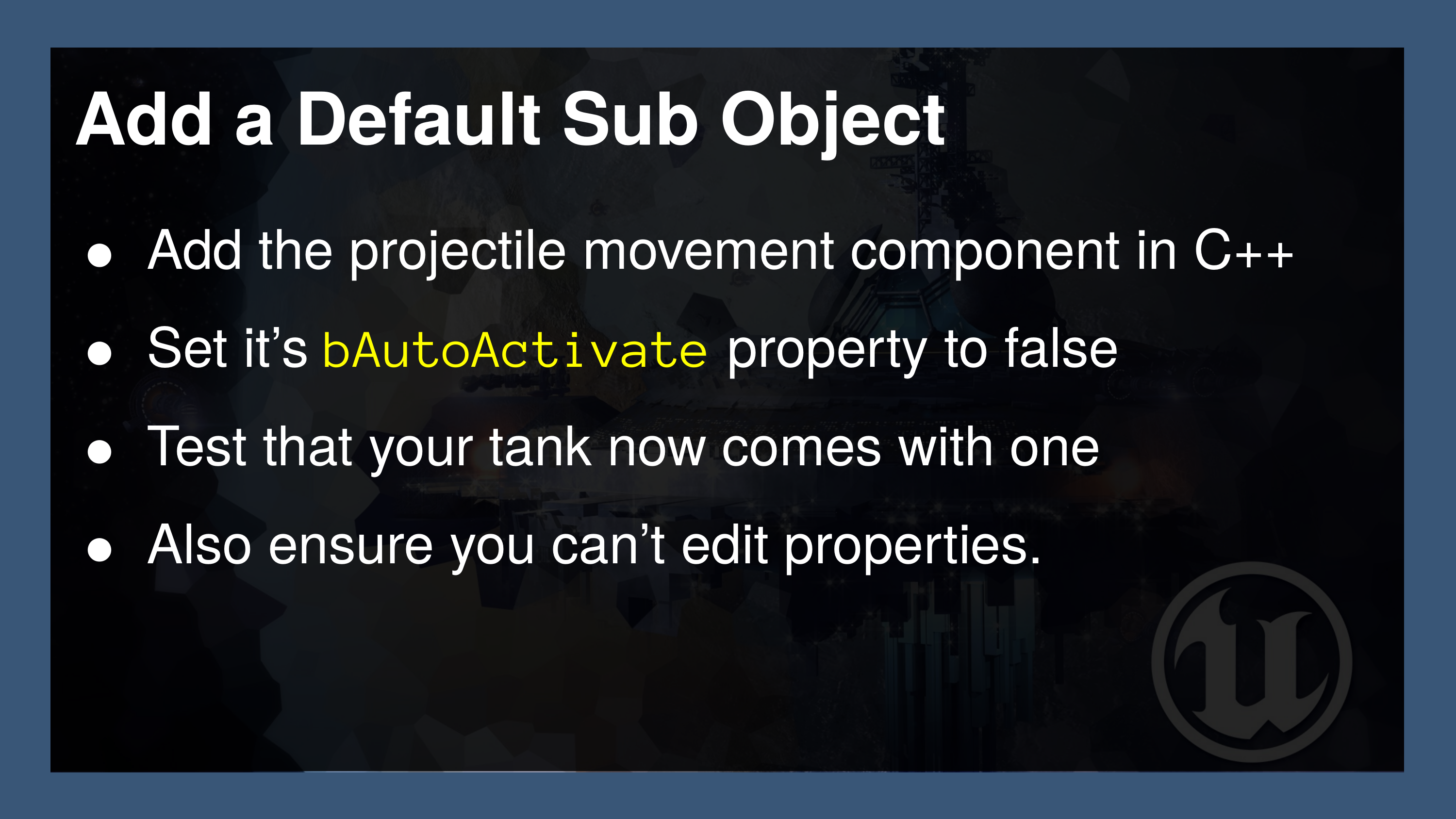

Add a Default Sub Object
Add the projectile movement component in C++
Set it’s bAutoActivate property to false
Test that your tank now comes with one
Also ensure you can’t edit properties.